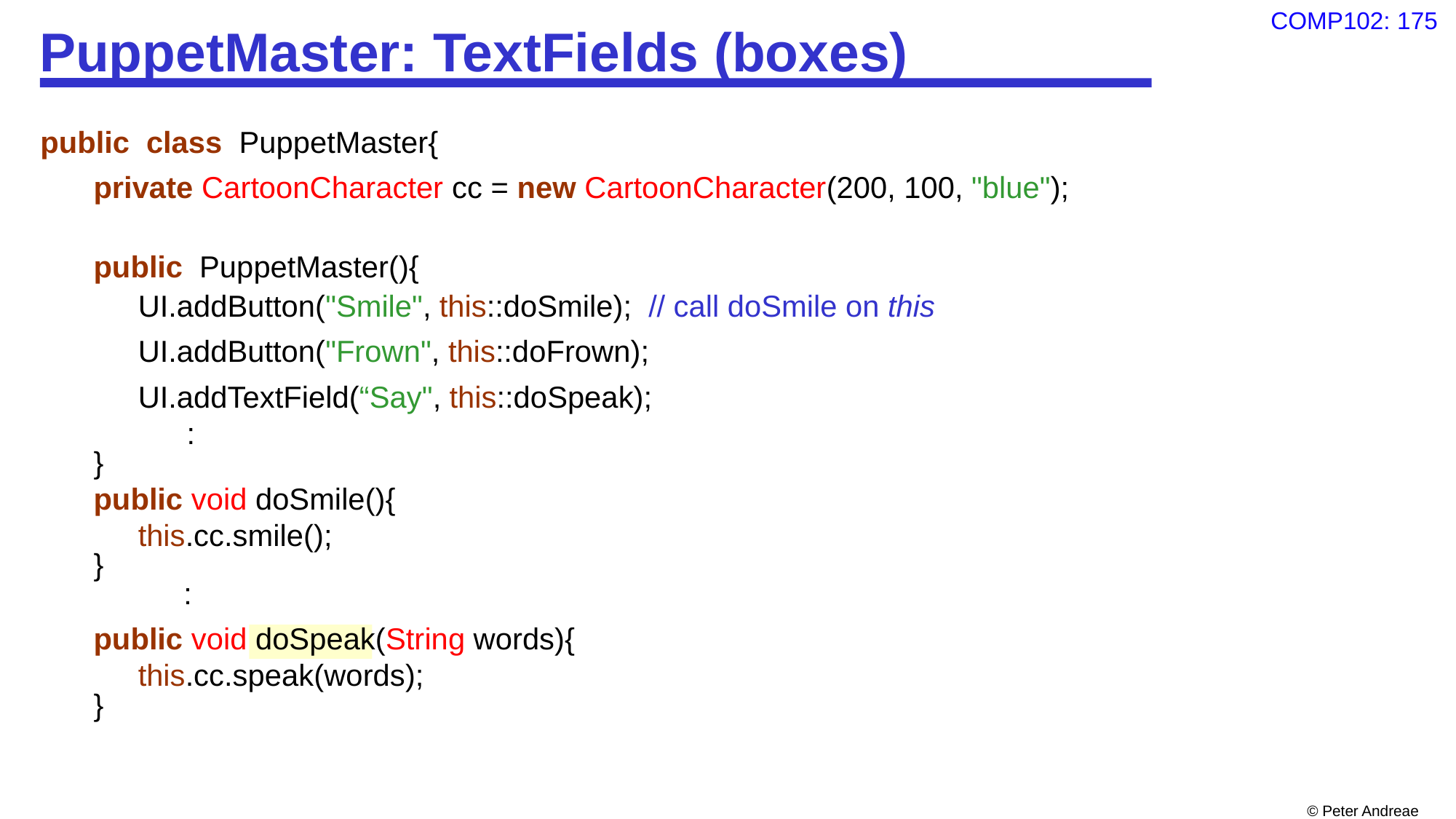

# PuppetMaster: TextFields (boxes)
public  class  PuppetMaster{
private CartoonCharacter cc = new CartoonCharacter(200, 100, "blue");

public  PuppetMaster(){
UI.addButton("Smile", this::doSmile);  // call doSmile on this
UI.addButton("Frown", this::doFrown);
UI.addTextField(“Say", this::doSpeak);
:
}
public void doSmile(){
this.cc.smile();
}
	        :
public void doSpeak(String words){
this.cc.speak(words);
}